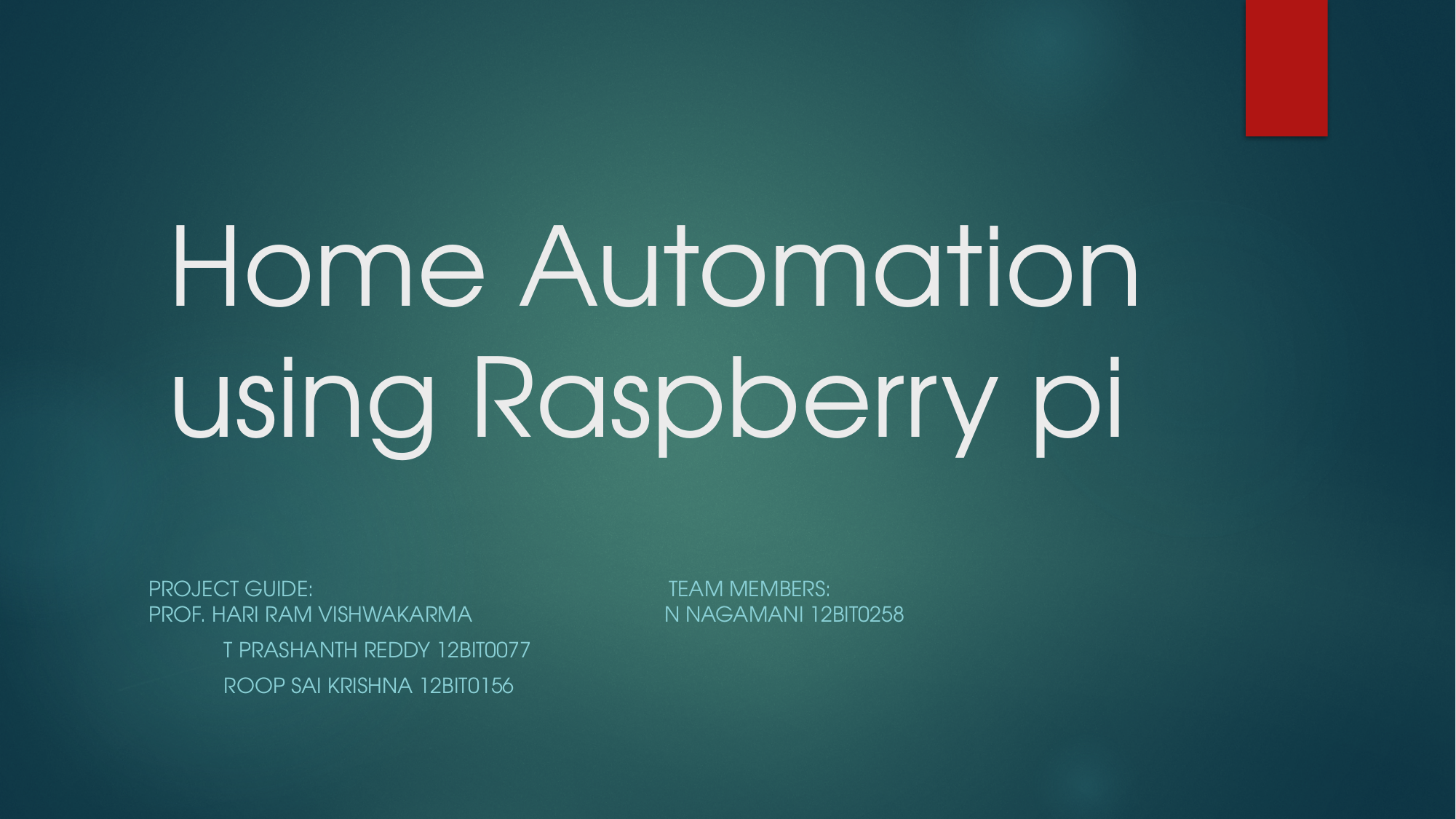

# Home Automation using Raspberry pi
Project guide:                                                             team members:
Prof. Hari ram vishwakarma                                 N Nagamani 12bit0258
											T Prashanth reddy 12bit0077
											Roop sai Krishna 12bit0156